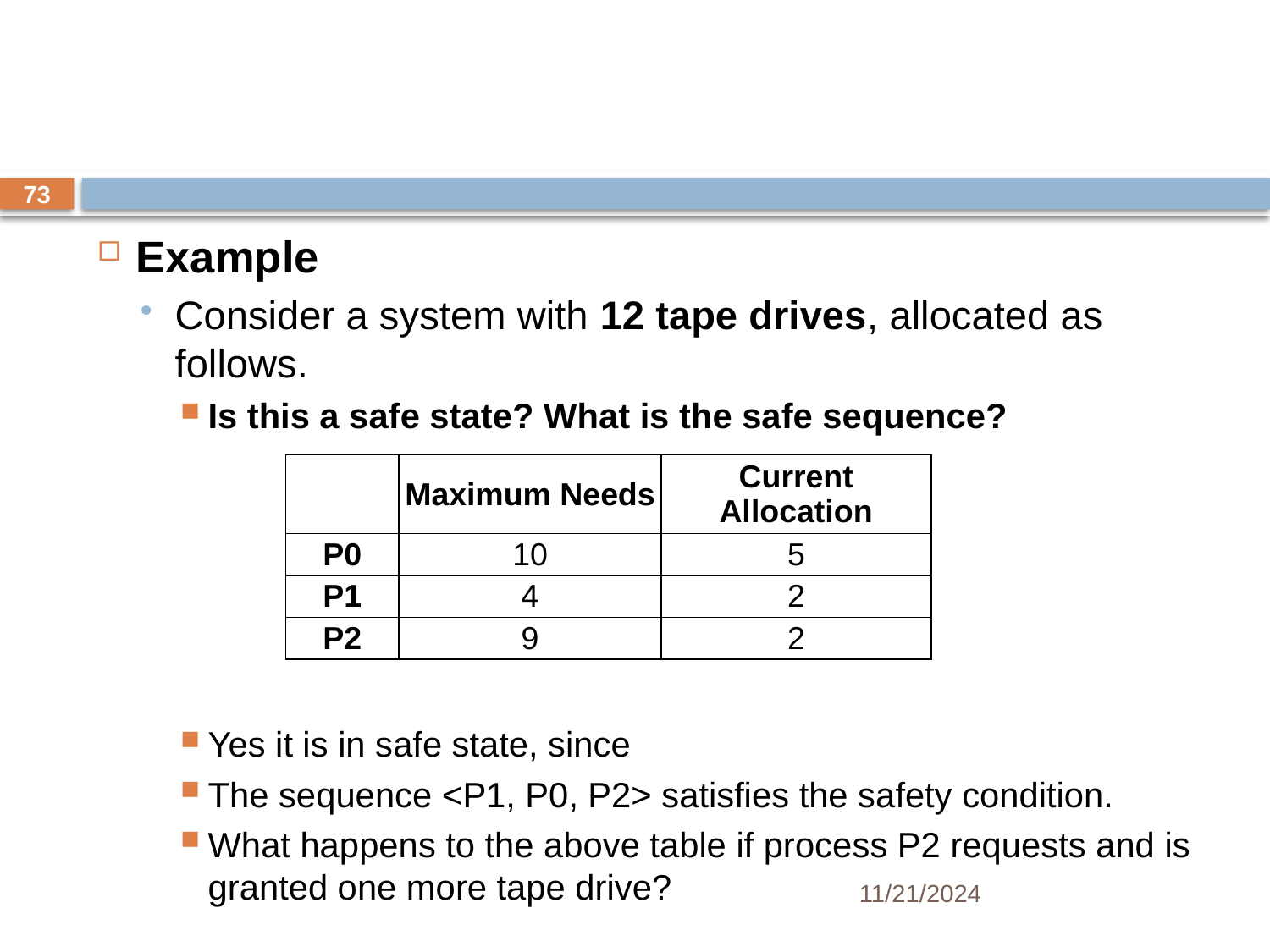

#
73
Example
Consider a system with 12 tape drives, allocated as follows.
Is this a safe state? What is the safe sequence?

Yes it is in safe state, since
The sequence <P1, P0, P2> satisfies the safety condition.
What happens to the above table if process P2 requests and is granted one more tape drive?
|  | Maximum Needs | Current Allocation |
| --- | --- | --- |
| P0 | 10 | 5 |
| P1 | 4 | 2 |
| P2 | 9 | 2 |
11/21/2024